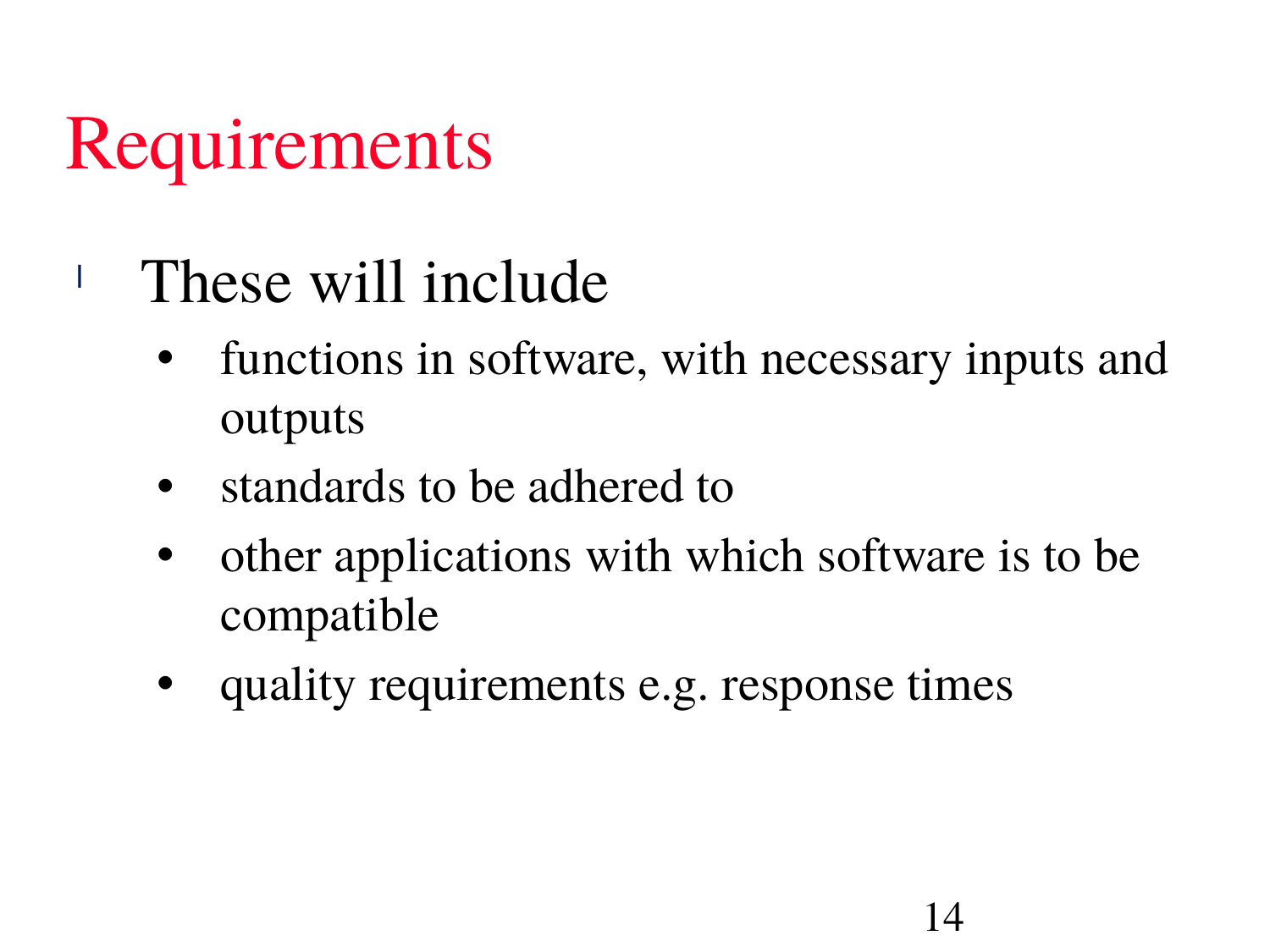

# Requirements
These will include
functions in software, with necessary inputs and outputs
standards to be adhered to
other applications with which software is to be compatible
quality requirements e.g. response times
14